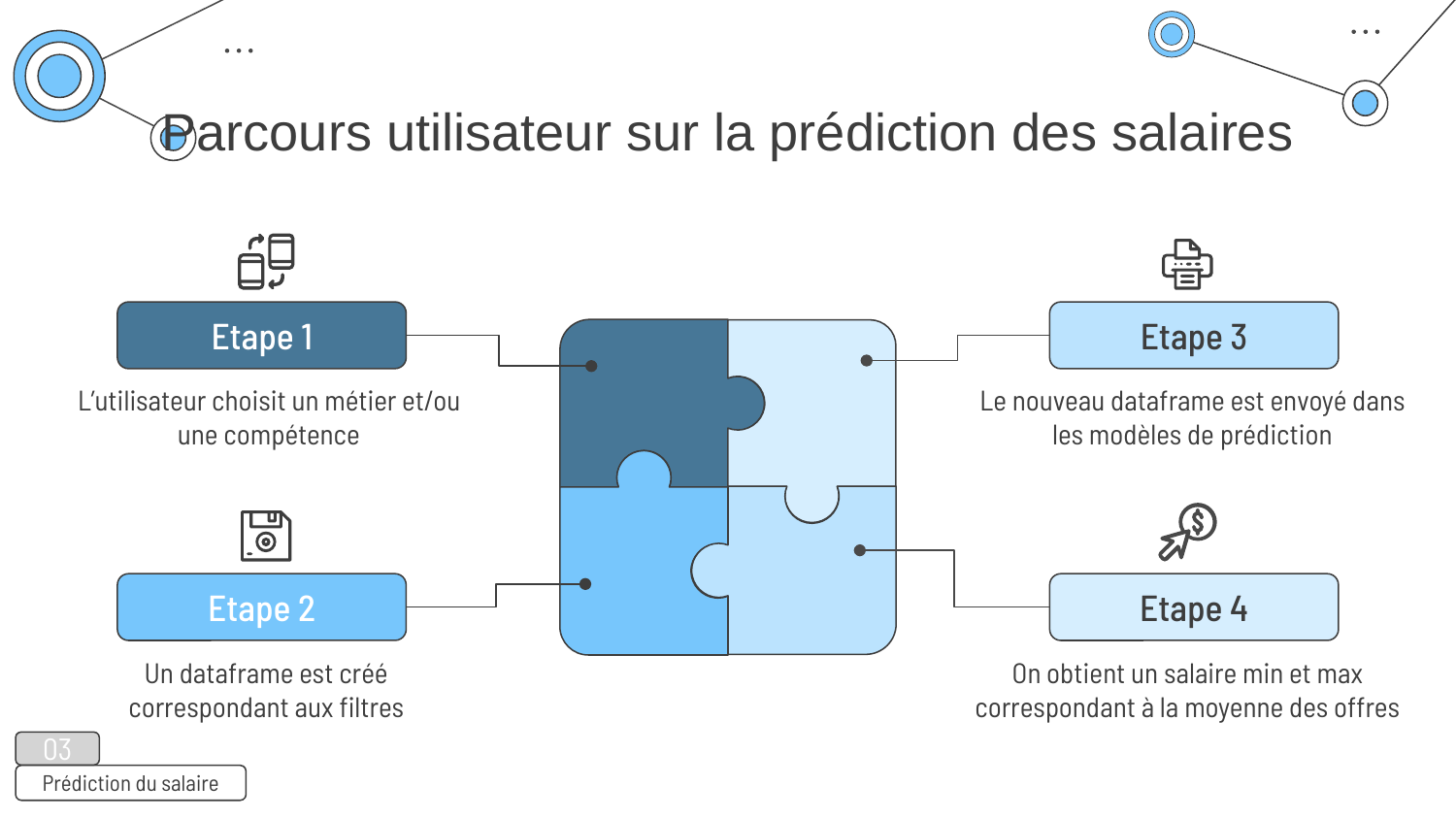

# Parcours utilisateur sur la prédiction des salaires

Etape 1
L’utilisateur choisit un métier et/ou une compétence
Etape 3
Le nouveau dataframe est envoyé dans les modèles de prédiction

Etape 2
Un dataframe est créé correspondant aux filtres
Etape 4
On obtient un salaire min et max correspondant à la moyenne des offres
03
Prédiction du salaire